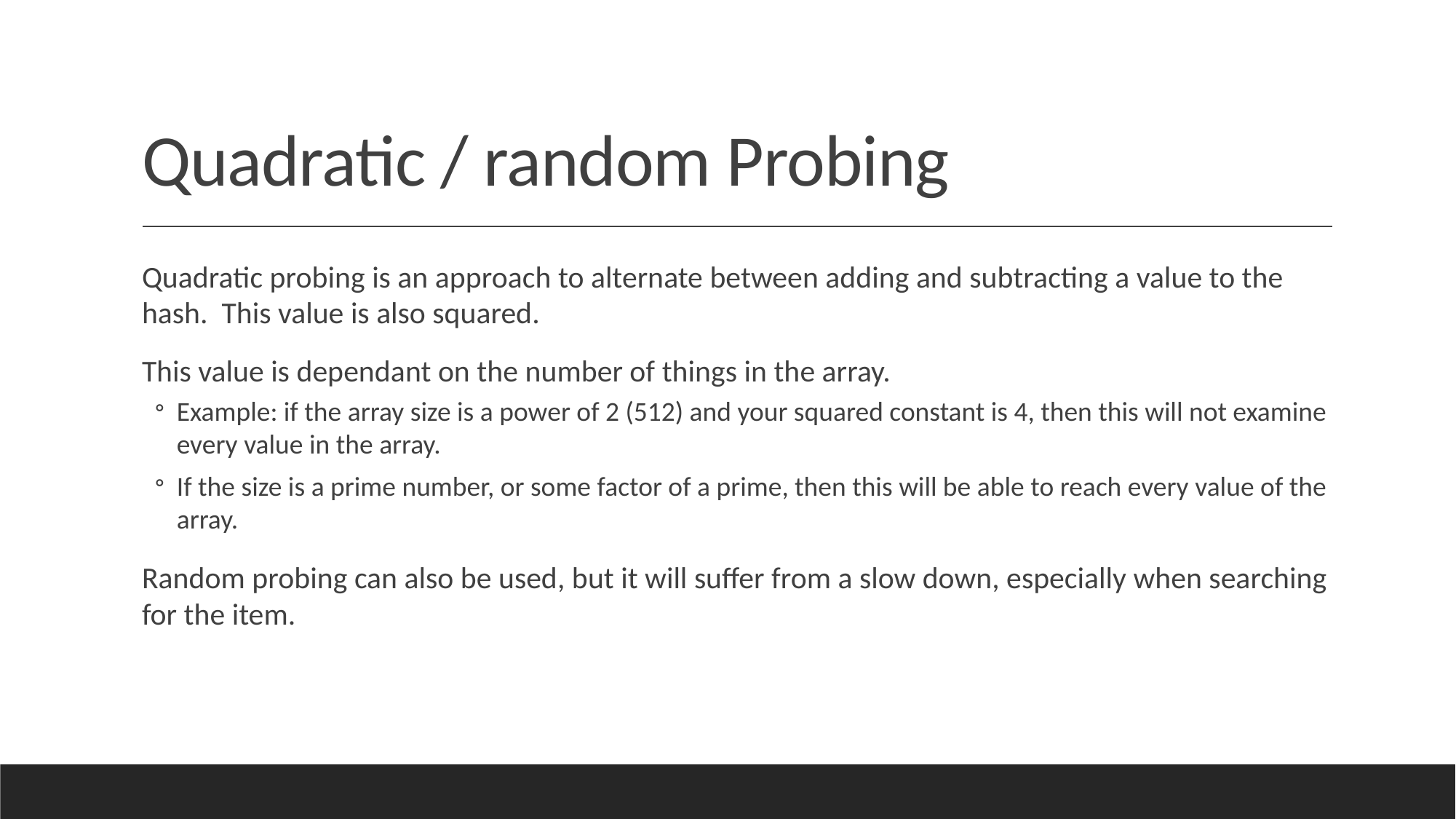

# Quadratic / random Probing
Quadratic probing is an approach to alternate between adding and subtracting a value to the hash.  This value is also squared.
This value is dependant on the number of things in the array.
Example: if the array size is a power of 2 (512) and your squared constant is 4, then this will not examine every value in the array.
If the size is a prime number, or some factor of a prime, then this will be able to reach every value of the array.
Random probing can also be used, but it will suffer from a slow down, especially when searching for the item.